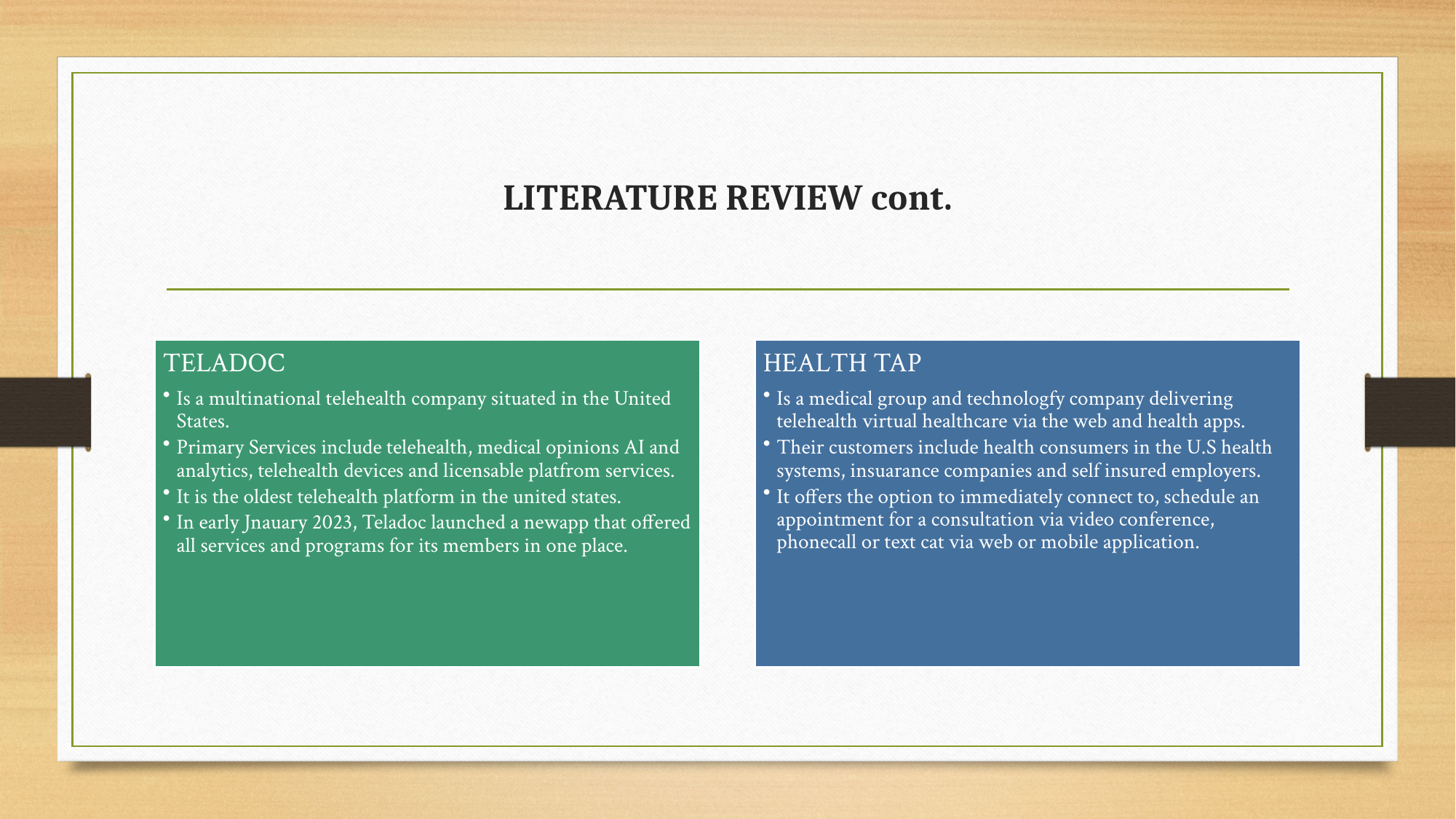

# LITERATURE REVIEW cont.
TELADOC
Is a multinational telehealth company situated in the United States.
Primary Services include telehealth, medical opinions AI and analytics, telehealth devices and licensable platfrom services.
It is the oldest telehealth platform in the united states.
In early Jnauary 2023, Teladoc launched a newapp that offered all services and programs for its members in one place.

HEALTH TAP
Is a medical group and technologfy company delivering telehealth virtual healthcare via the web and health apps.
Their customers include health consumers in the U.S health systems, insuarance companies and self insured employers.
It offers the option to immediately connect to, schedule an appointment for a consultation via video conference, phonecall or text cat via web or mobile application.